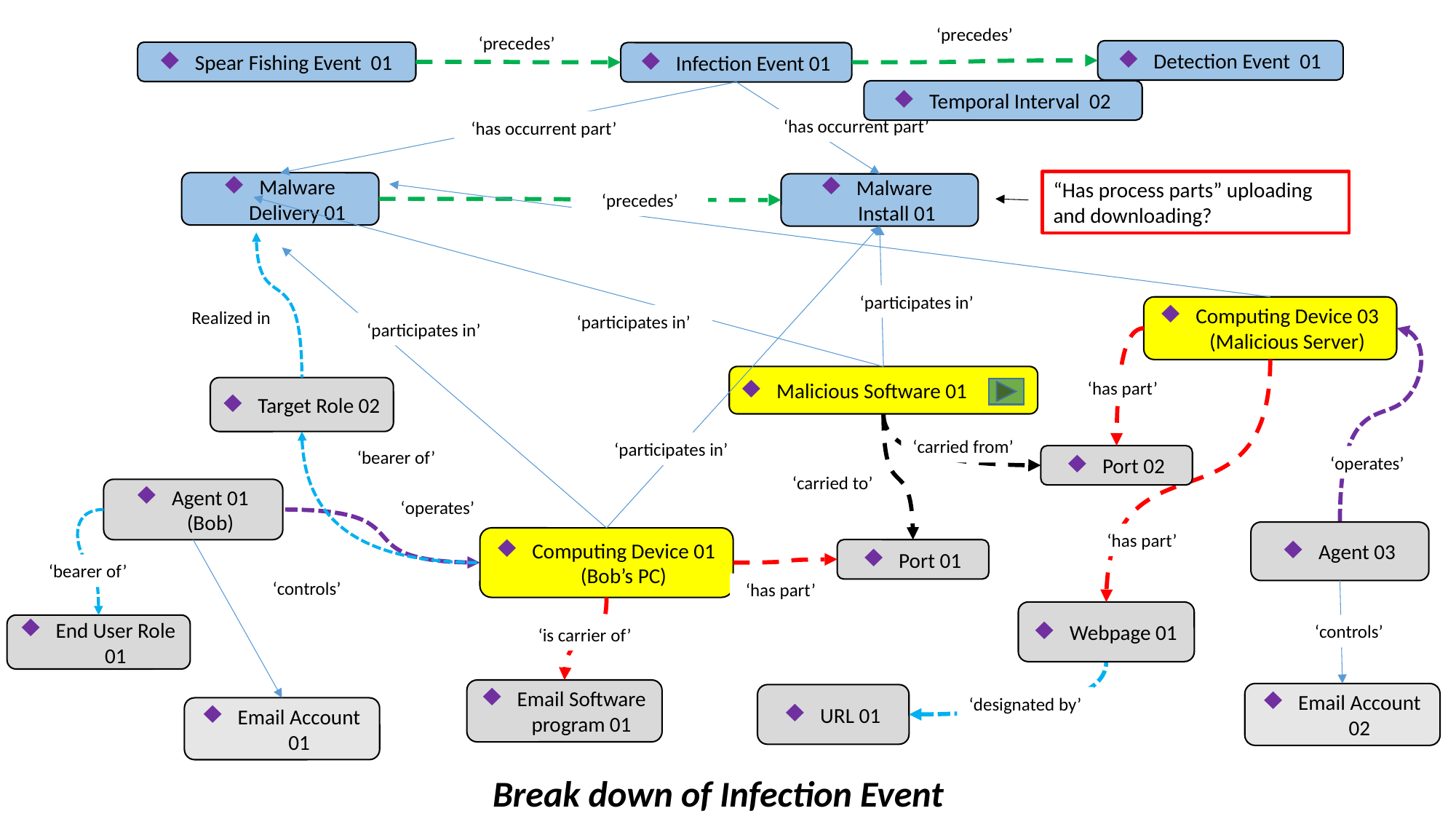

‘precedes’
‘precedes’
Detection Event  01
Spear Fishing Event  01
Infection Event 01
Temporal Interval  02
‘has occurrent part’
‘has occurrent part’
“Has process parts” uploading and downloading?
Malware Delivery 01
Malware  Install 01
‘precedes’
‘participates in’
Computing Device 03 (Malicious Server)
Realized in
‘participates in’
‘participates in’
Malicious Software 01
‘has part’
Target Role 02

‘carried from’
‘participates in’
‘bearer of’
Port 02
‘operates’
‘carried to’
Agent 01 (Bob)
‘operates’
Agent 03
‘has part’
Computing Device 01 (Bob’s PC)
Port 01
‘bearer of’
‘controls’
‘has part’
Webpage 01
‘controls’
End User Role 01
‘is carrier of’
Email Software program 01
Email Account 02
URL 01
‘designated by’
Email Account 01
Break down of Infection Event